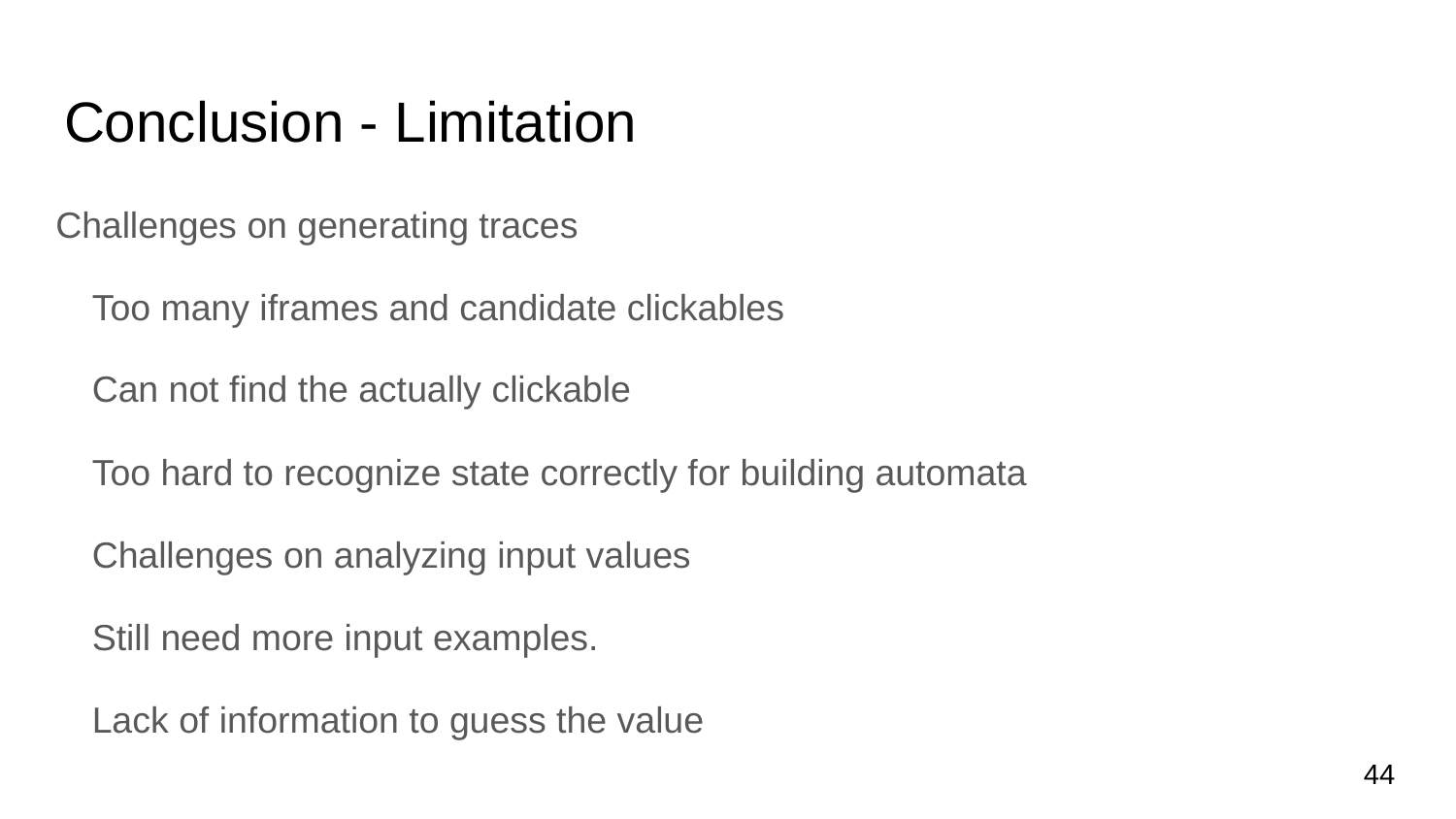

# Conclusion - Limitation
Challenges on generating traces
Too many iframes and candidate clickables
Can not find the actually clickable
Too hard to recognize state correctly for building automata
Challenges on analyzing input values
Still need more input examples.
Lack of information to guess the value
44